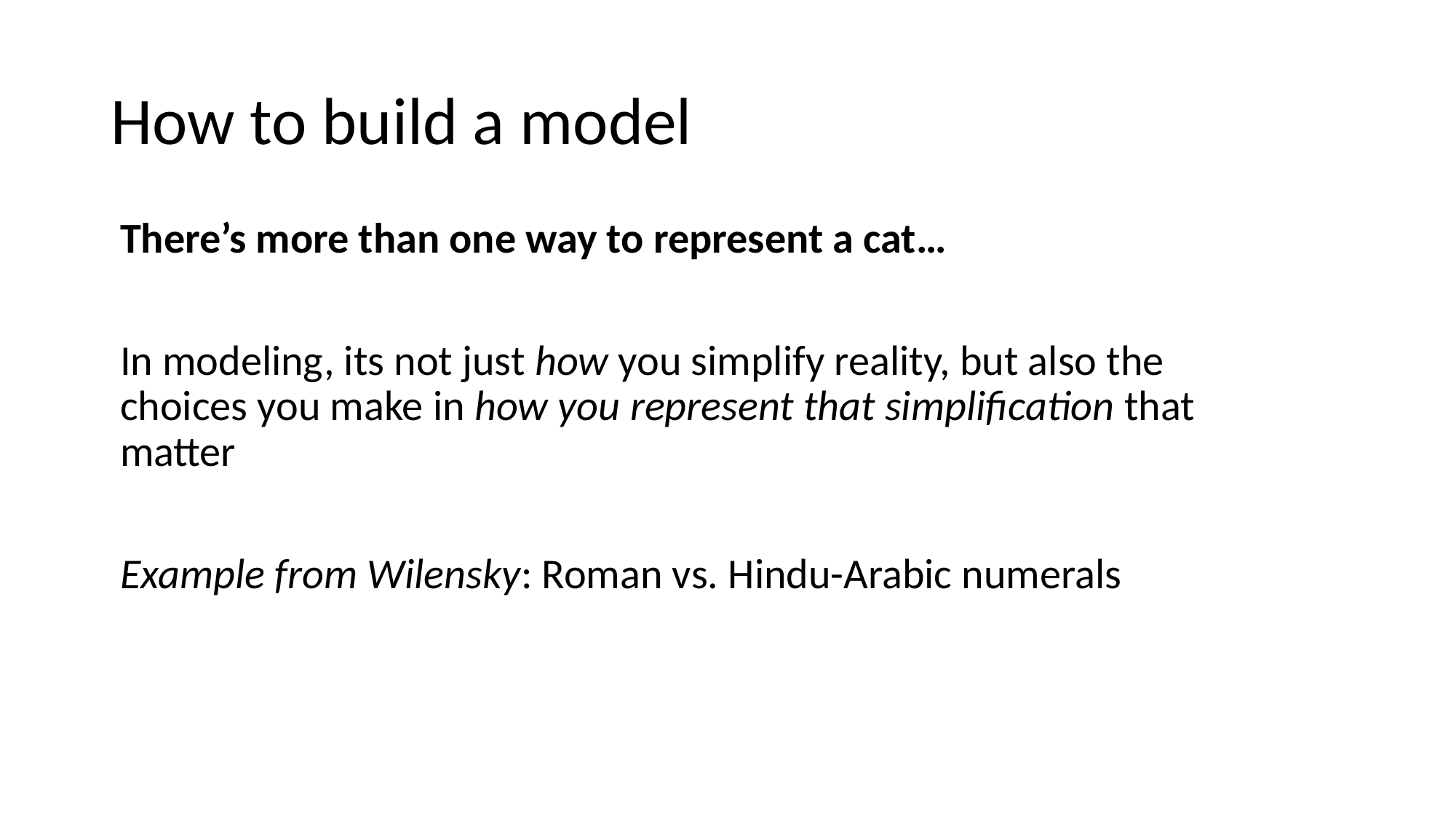

# How to build a model
There’s more than one way to represent a cat…

In modeling, its not just how you simplify reality, but also the choices you make in how you represent that simplification that matter

Example from Wilensky: Roman vs. Hindu-Arabic numerals